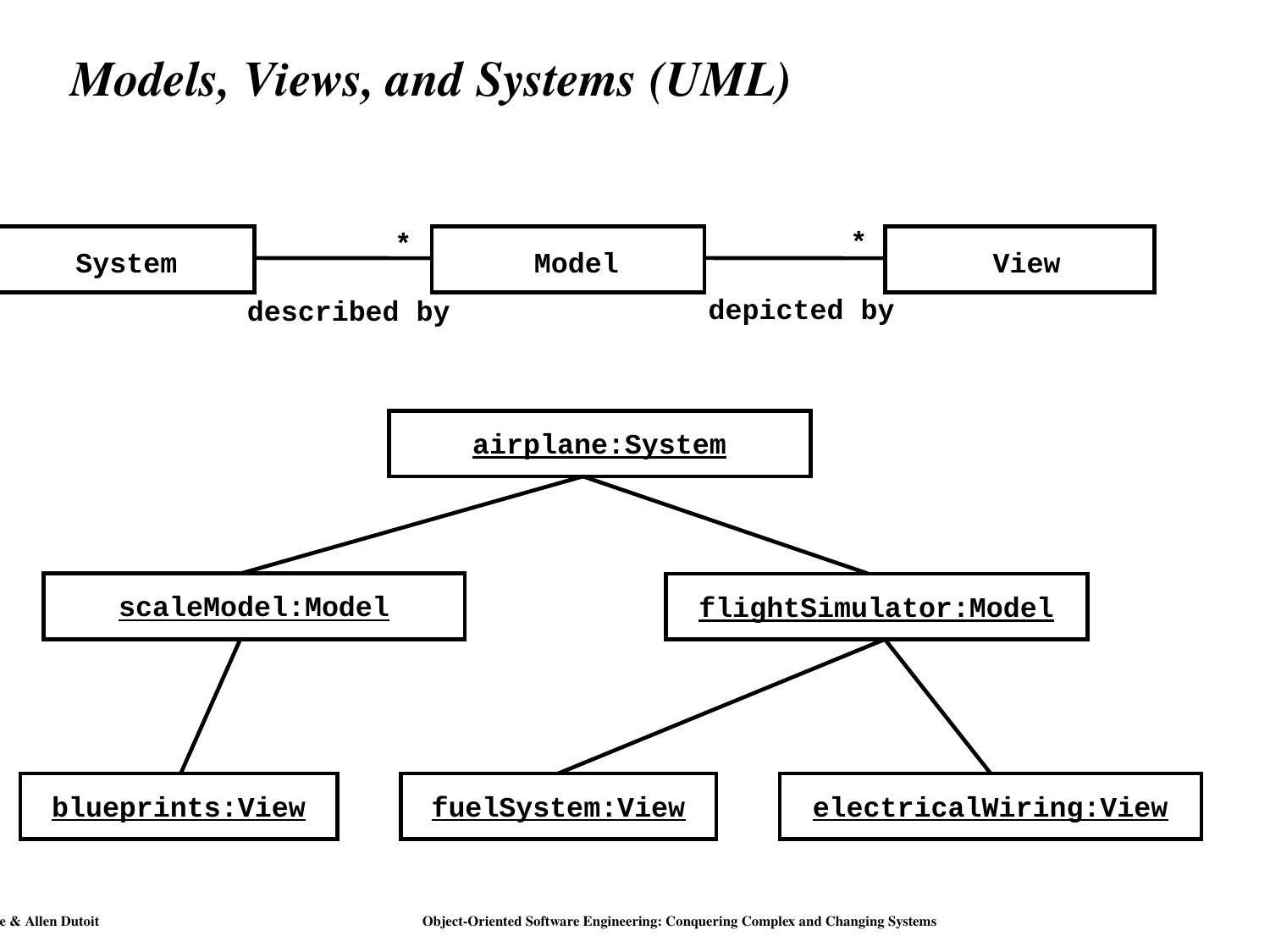

# Models, Views, and Systems (UML)
*
*

System
Model
View

depicted by
described by

airplane:System

scaleModel:Model
flightSimulator:Model

blueprints:View
fuelSystem:View
electricalWiring:View